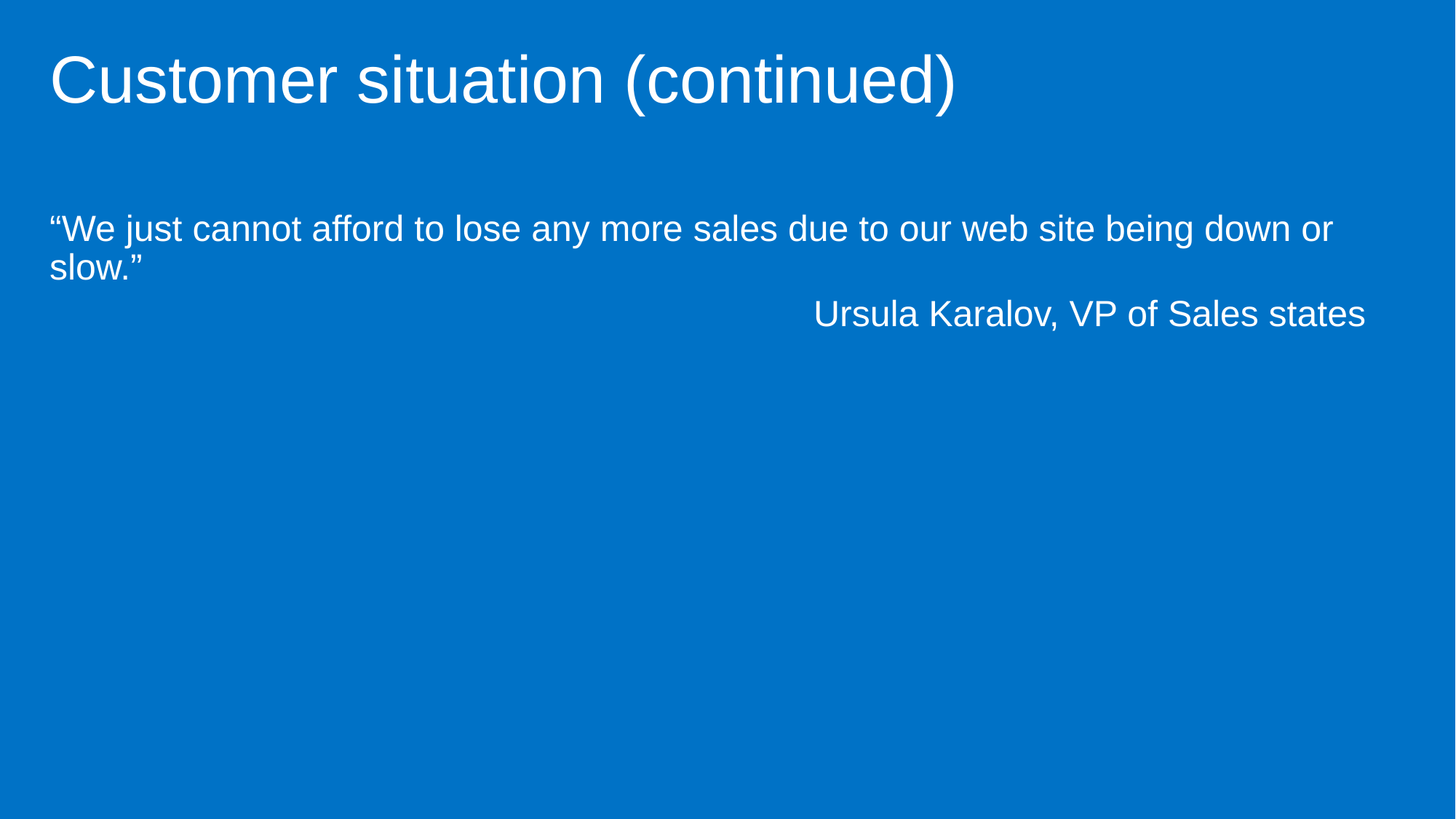

# Customer situation (continued)
“We just cannot afford to lose any more sales due to our web site being down or slow.”
							Ursula Karalov, VP of Sales states